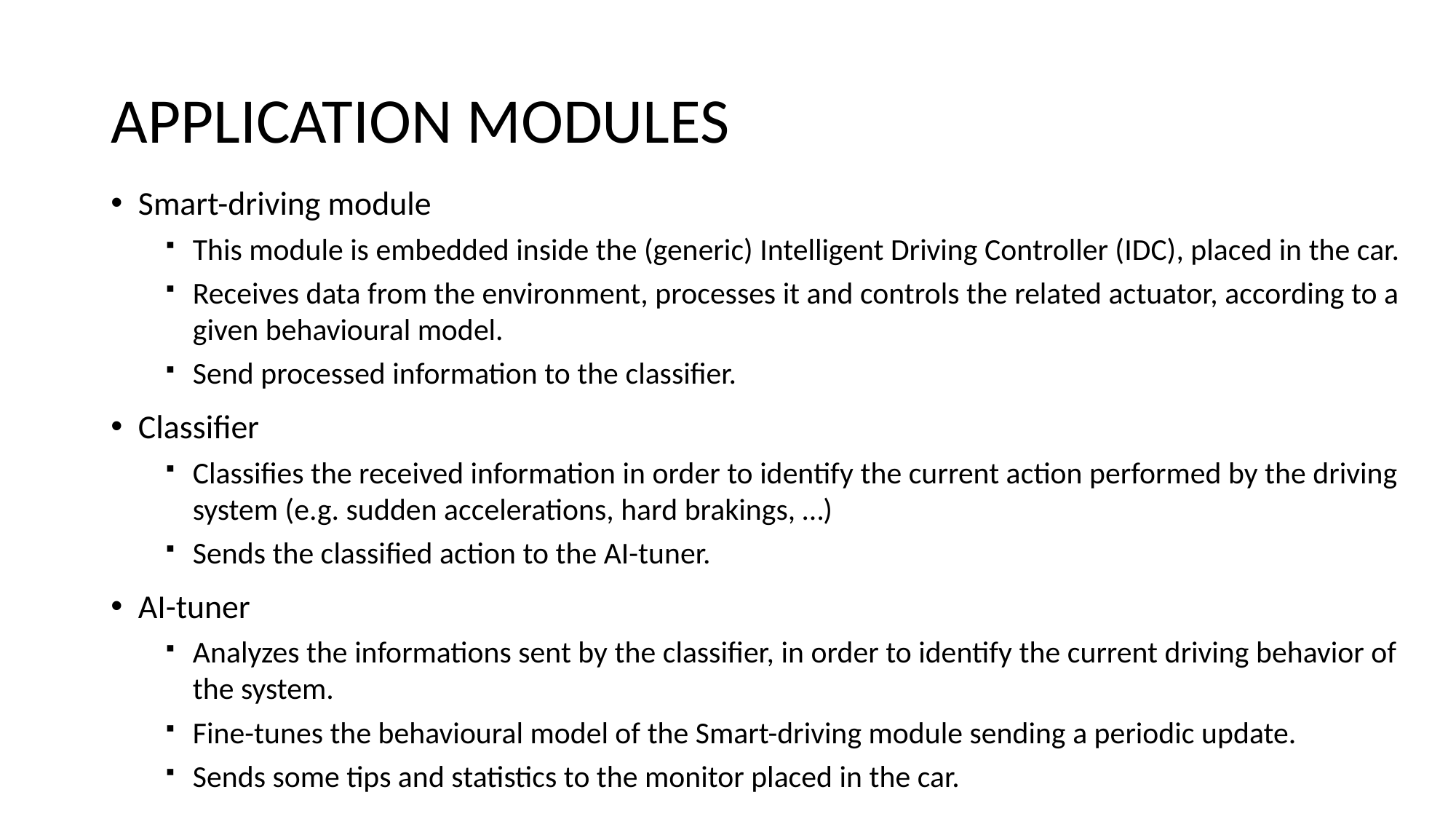

# APPLICATION MODULES
Smart-driving module
This module is embedded inside the (generic) Intelligent Driving Controller (IDC), placed in the car.
Receives data from the environment, processes it and controls the related actuator, according to a given behavioural model.
Send processed information to the classifier.
Classifier
Classifies the received information in order to identify the current action performed by the driving system (e.g. sudden accelerations, hard brakings, …)
Sends the classified action to the AI-tuner.
AI-tuner
Analyzes the informations sent by the classifier, in order to identify the current driving behavior of the system.
Fine-tunes the behavioural model of the Smart-driving module sending a periodic update.
Sends some tips and statistics to the monitor placed in the car.